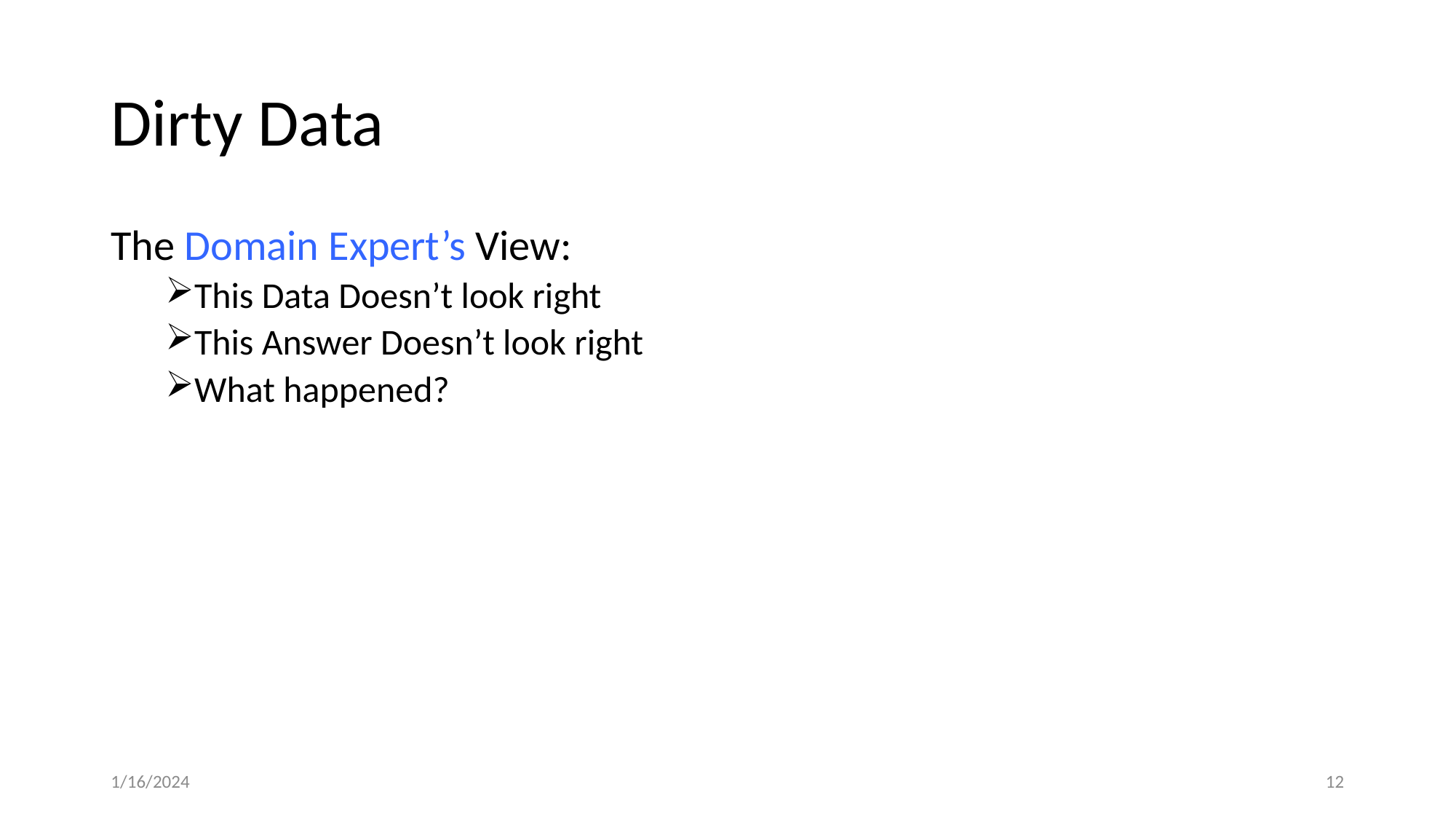

Dirty Data
The Domain Expert’s View:
This Data Doesn’t look right
This Answer Doesn’t look right
What happened?
1/16/2024
12